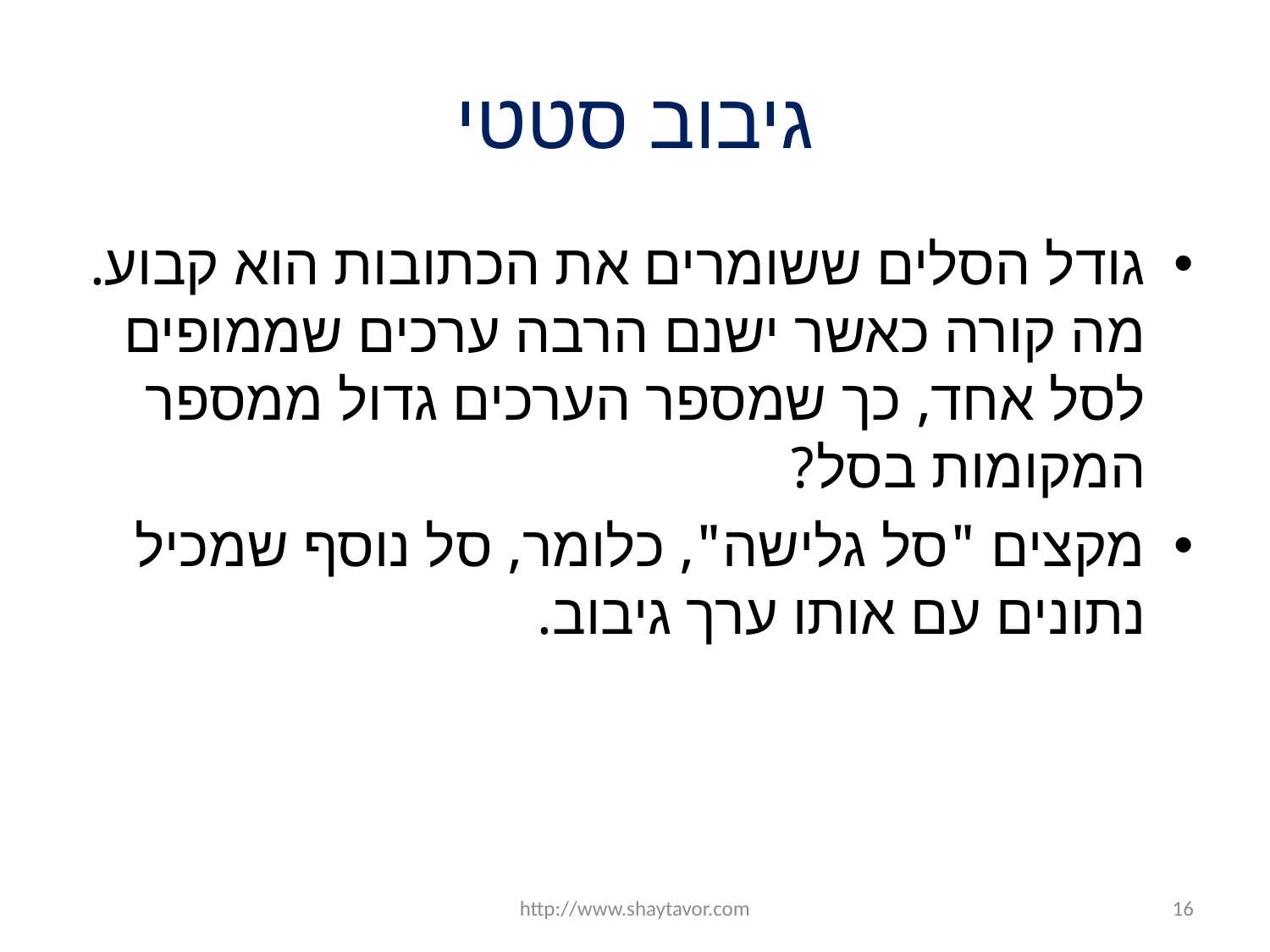

# גיבוב סטטי
גודל הסלים ששומרים את הכתובות הוא קבוע. מה קורה כאשר ישנם הרבה ערכים שממופים לסל אחד, כך שמספר הערכים גדול ממספר המקומות בסל?
מקצים "סל גלישה", כלומר, סל נוסף שמכיל נתונים עם אותו ערך גיבוב.
http://www.shaytavor.com
16